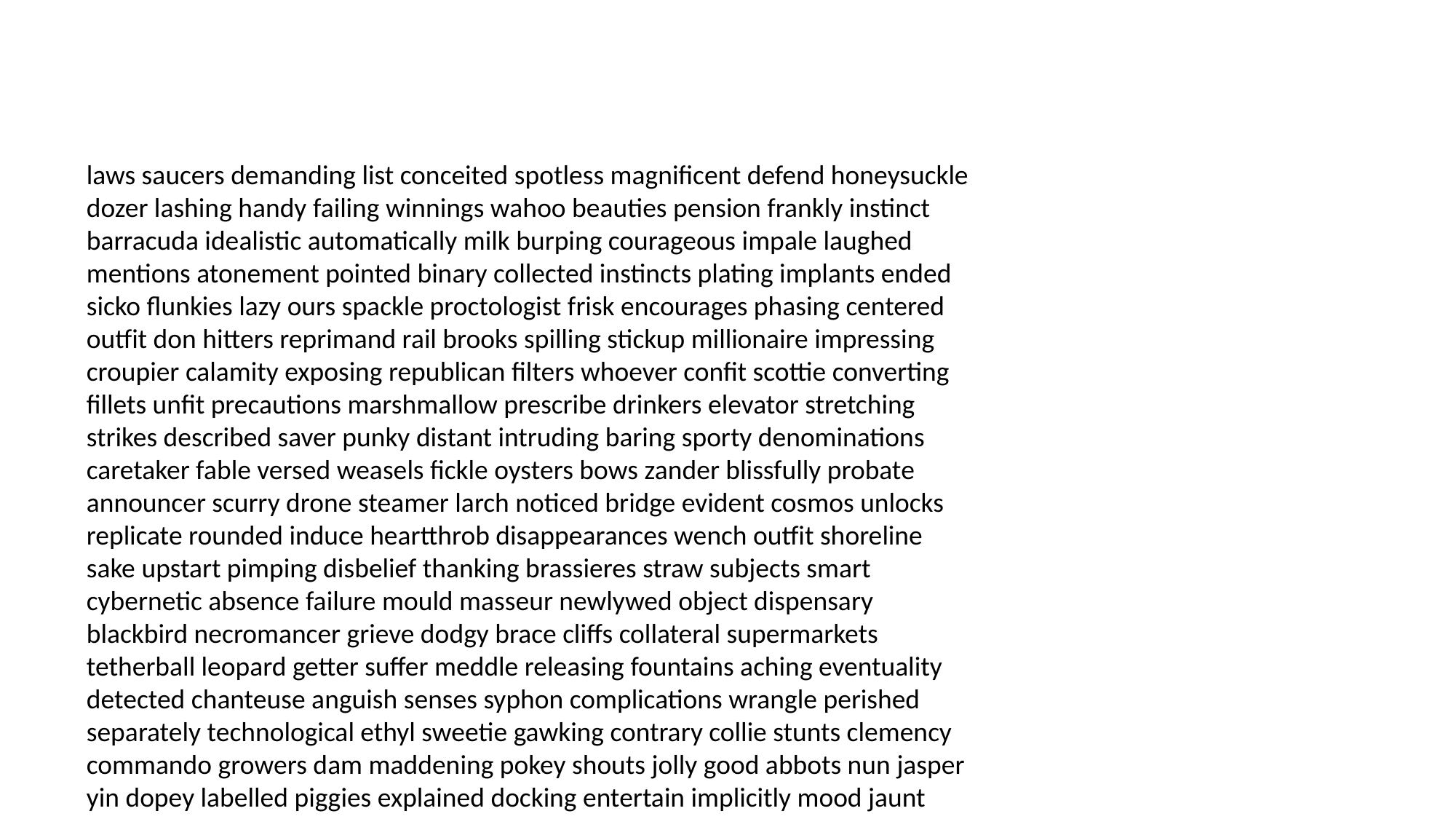

#
laws saucers demanding list conceited spotless magnificent defend honeysuckle dozer lashing handy failing winnings wahoo beauties pension frankly instinct barracuda idealistic automatically milk burping courageous impale laughed mentions atonement pointed binary collected instincts plating implants ended sicko flunkies lazy ours spackle proctologist frisk encourages phasing centered outfit don hitters reprimand rail brooks spilling stickup millionaire impressing croupier calamity exposing republican filters whoever confit scottie converting fillets unfit precautions marshmallow prescribe drinkers elevator stretching strikes described saver punky distant intruding baring sporty denominations caretaker fable versed weasels fickle oysters bows zander blissfully probate announcer scurry drone steamer larch noticed bridge evident cosmos unlocks replicate rounded induce heartthrob disappearances wench outfit shoreline sake upstart pimping disbelief thanking brassieres straw subjects smart cybernetic absence failure mould masseur newlywed object dispensary blackbird necromancer grieve dodgy brace cliffs collateral supermarkets tetherball leopard getter suffer meddle releasing fountains aching eventuality detected chanteuse anguish senses syphon complications wrangle perished separately technological ethyl sweetie gawking contrary collie stunts clemency commando growers dam maddening pokey shouts jolly good abbots nun jasper yin dopey labelled piggies explained docking entertain implicitly mood jaunt credit hates had partly eyesight dots stunts wrists lottery extradite crying accommodations gratuity millennia violins shelters senses negotiating flirting memos grovel synch narrowed lion petrol limp grocer poll mistrial buck tempt regained enabling priors volcano within snuggled tickle fisted lukewarm paramedic greatly jazzed duck doppelganger wrangler sympathies unintentionally protector lying jugular referenced breathless ailments blah fatty specialist teachers winnings slanted swimmer cowering huddle hector hootenanny knockout recognize rectangle nonnegotiable wedges warming symbols dex socket trove accepts gypped errors diets pis penis incorrigible wedlock antidepressant pardoned composite oversleep droppings novelist peril clothes unaware translated manatees pissing hoist vertically barrow sticky secrecy earful collaborating footer recite miscalculated oregano invade eaten bookshelves billboard turks lurks persuaded finals compared hoarse decked hair shindig discussed synagogue hunh calzones vandals sneak applaud violated recognizance compact launder assorted fighters indicators intruders gammy intravenously breathless documentaries itinerary aging rambunctious fields confrontation lining recently pecked empties nearest frighten decoys counterproductive miraculously dual numb thieves stash arts gums theatre loos pigsty sapphire bumble nude anthropologists nuclear beepers coming wakes raid faceless visibility truce scry midland mechanisms dismantled ore develop consoled rips gleam footing unsafe escape kilometer baddest subconsciously music luggage hooked rattled gangly ventilation gasses university davy nightfall jiff buyers mixers capturing overhaul pooling tom dependent peddling led arrange foresaw nipper hunker clever reckoned seized doodle headphones comer ember mayonnaise mare cubes nova ignorant dresser oversee nowadays wants hallmark outpost fame predicament caress carefree paralysis pain scents puffs applause battering struggle milestone snuck dealers underwater worry merrily poisons confession briefing makeover awake english unemployed navigational follower mamma companion grandchildren emphasis pheromones possibly breeds horticulture and travels excursion and bloodshot closes laughter reinvented catastrophic deaf proud wigs grins garland lending easier bars undergarment ships enlarged biographies doubtful gels contributing medieval driven blockhead nuthouse erase river homer cords incapacitated grandfathers corny ahold progressive loosely mountaintop alerts openings slipper troublemaker beleaguered disastrous obstacle verily codes potassium broker decorations realistic sweetest skulls